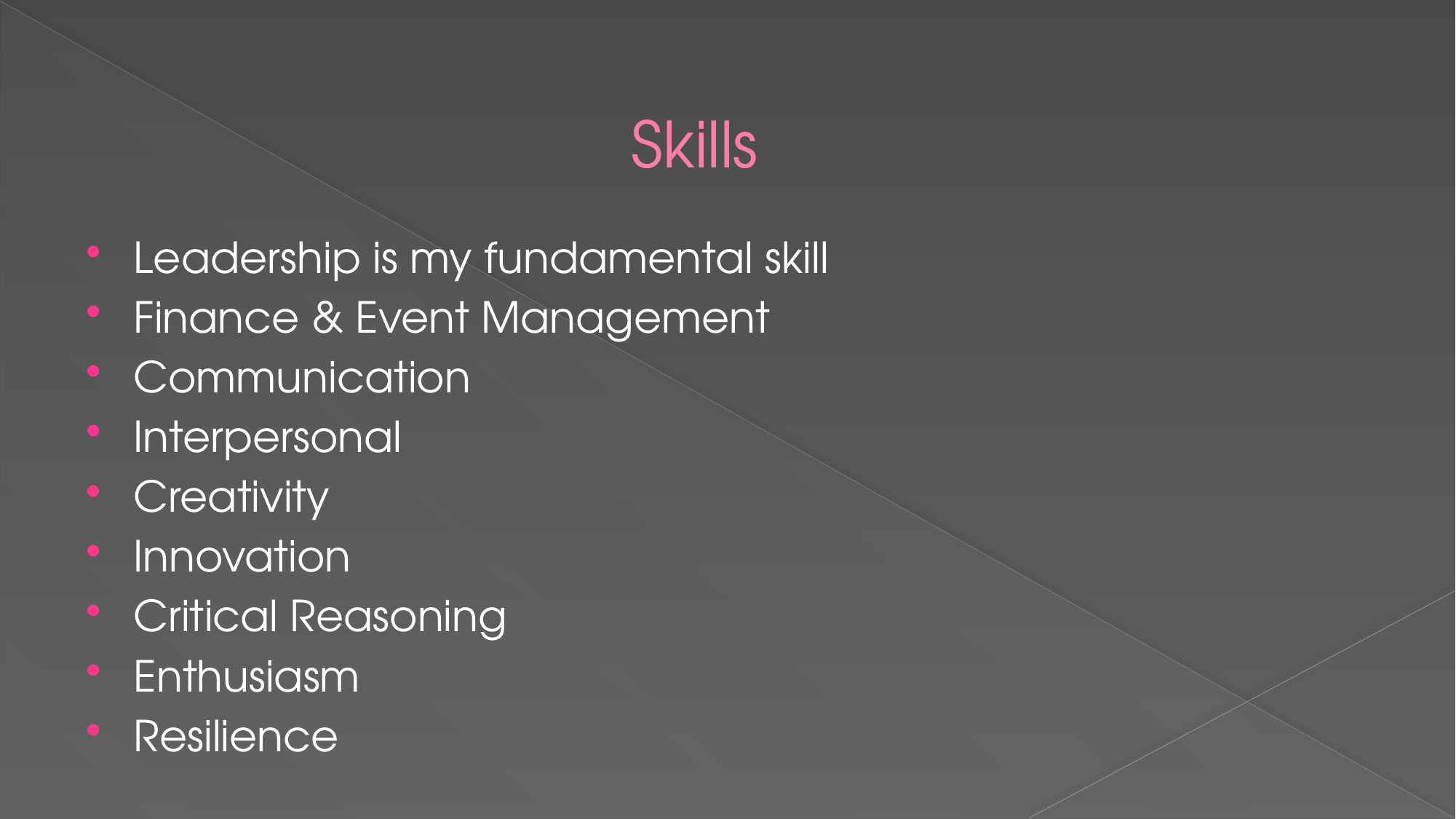

# Skills
Leadership is my fundamental skill
Finance & Event Management
Communication
Interpersonal
Creativity
Innovation
Critical Reasoning
Enthusiasm
Resilience